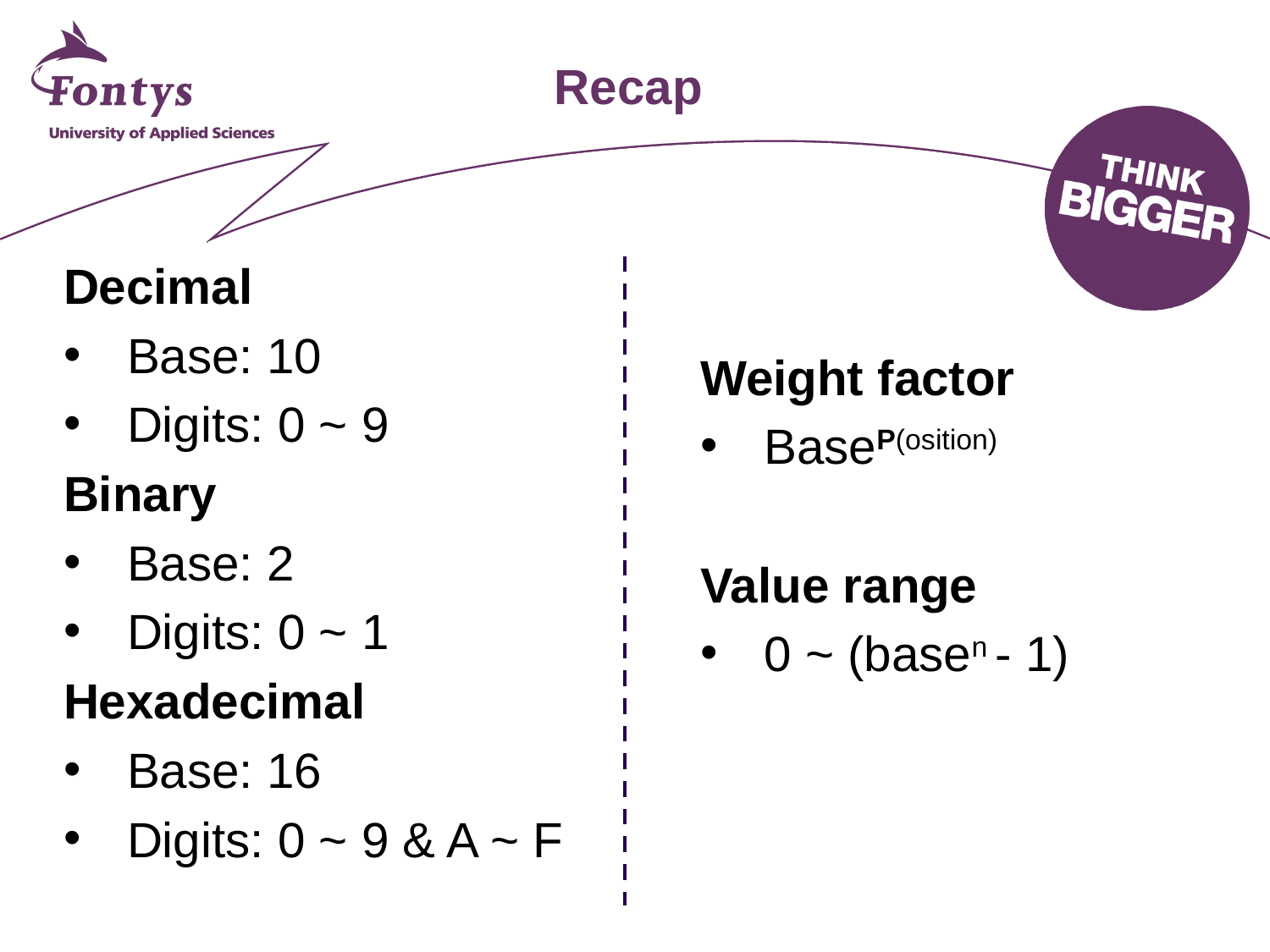

# Recap
Decimal
Base: 10
Digits: 0 ~ 9
Binary
Base: 2
Digits: 0 ~ 1
Hexadecimal
Base: 16
Digits: 0 ~ 9 & A ~ F
Weight factor
BaseP(osition)

Value range
0 ~ (basen - 1)